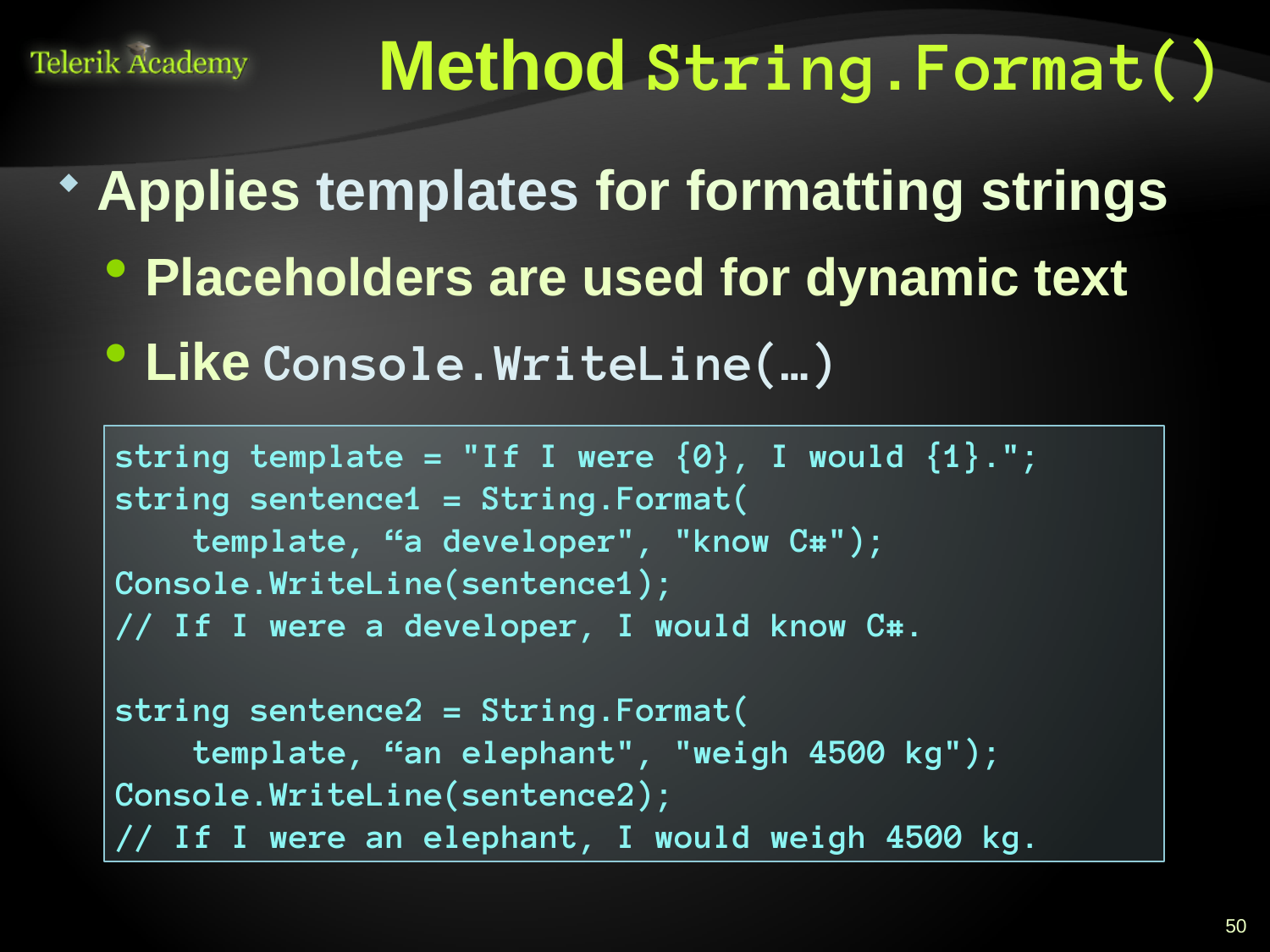

# Method String.Format()
Applies templates for formatting strings
Placeholders are used for dynamic text
Like Console.WriteLine(…)
string template = "If I were {0}, I would {1}.";
string sentence1 = String.Format(
    template, “a developer", "know C#");
Console.WriteLine(sentence1);
// If I were a developer, I would know C#.

string sentence2 = String.Format(
    template, “an elephant", "weigh 4500 kg");
Console.WriteLine(sentence2);
// If I were an elephant, I would weigh 4500 kg.
50